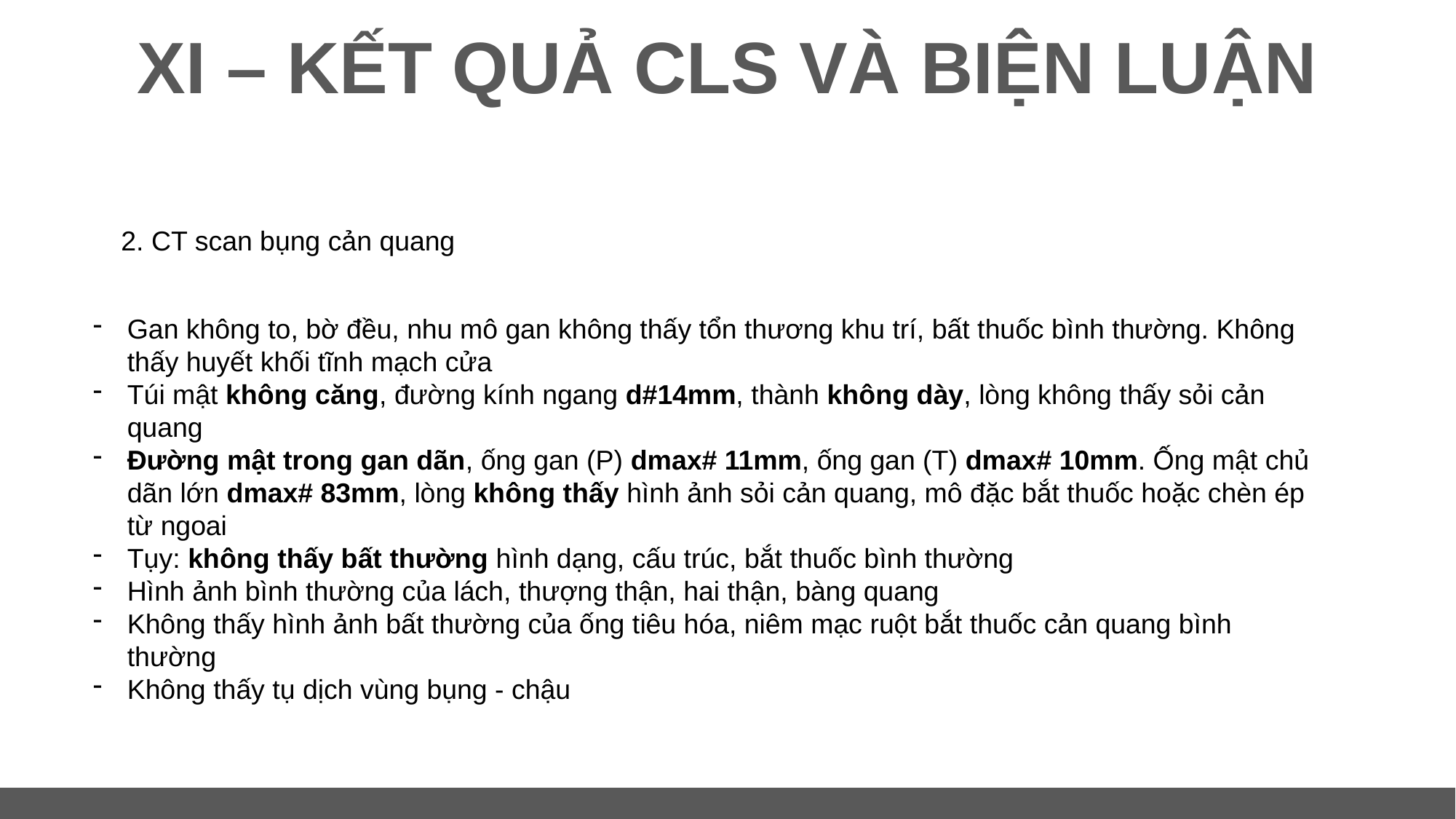

# XI – KẾT QUẢ CLS VÀ BIỆN LUẬN

2. CT scan bụng cản quang
Gan không to, bờ đều, nhu mô gan không thấy tổn thương khu trí, bất thuốc bình thường. Không thấy huyết khối tĩnh mạch cửa
Túi mật không căng, đường kính ngang d#14mm, thành không dày, lòng không thấy sỏi cản quang
Đường mật trong gan dãn, ống gan (P) dmax# 11mm, ống gan (T) dmax# 10mm. Ống mật chủ dãn lớn dmax# 83mm, lòng không thấy hình ảnh sỏi cản quang, mô đặc bắt thuốc hoặc chèn ép từ ngoai
Tụy: không thấy bất thường hình dạng, cấu trúc, bắt thuốc bình thường
Hình ảnh bình thường của lách, thượng thận, hai thận, bàng quang
Không thấy hình ảnh bất thường của ống tiêu hóa, niêm mạc ruột bắt thuốc cản quang bình thường
Không thấy tụ dịch vùng bụng - chậu